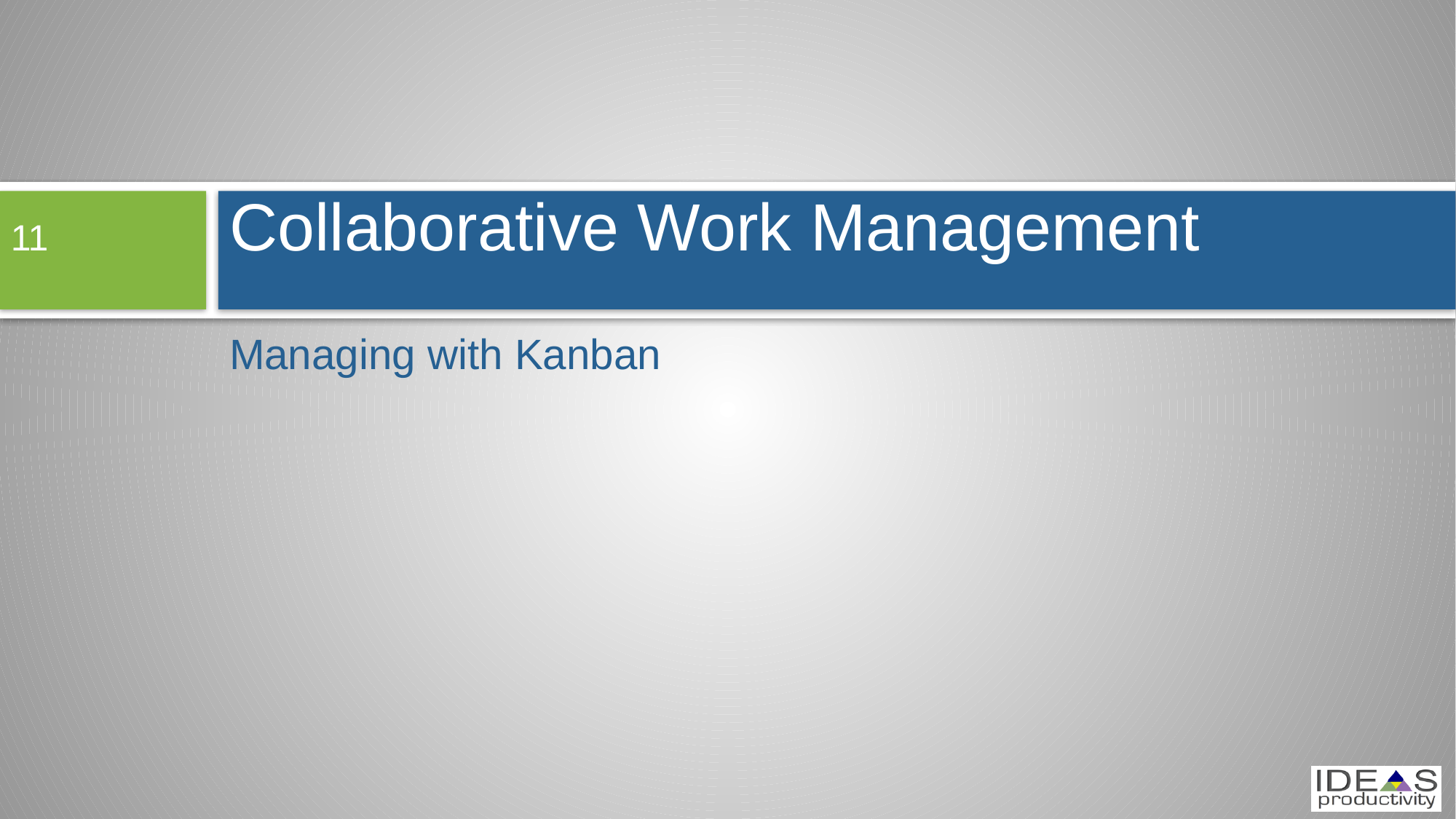

# Collaborative Work Management
11
Managing with Kanban